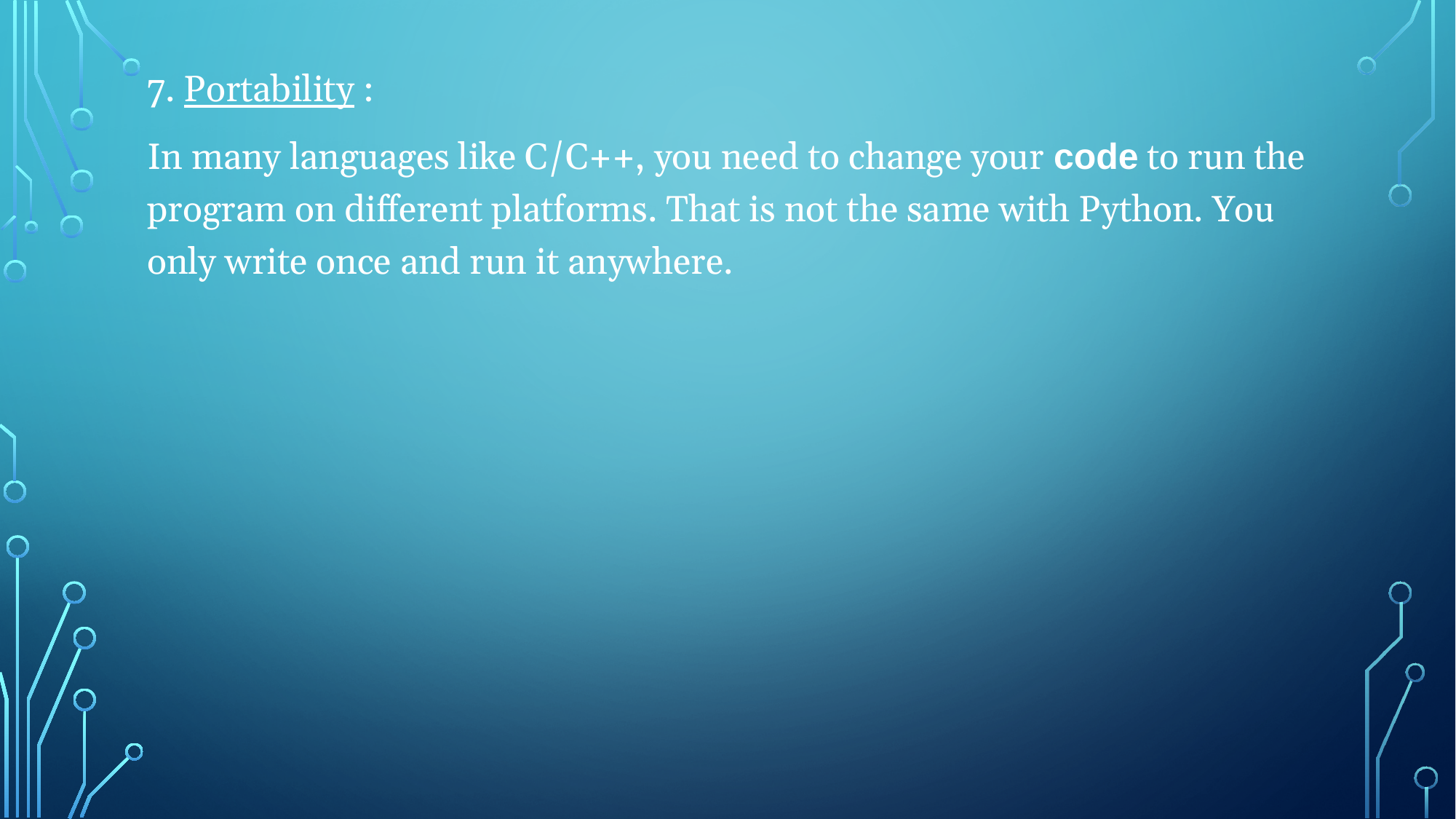

7. Portability :
In many languages like C/C++, you need to change your code to run the program on different platforms. That is not the same with Python. You only write once and run it anywhere.

#